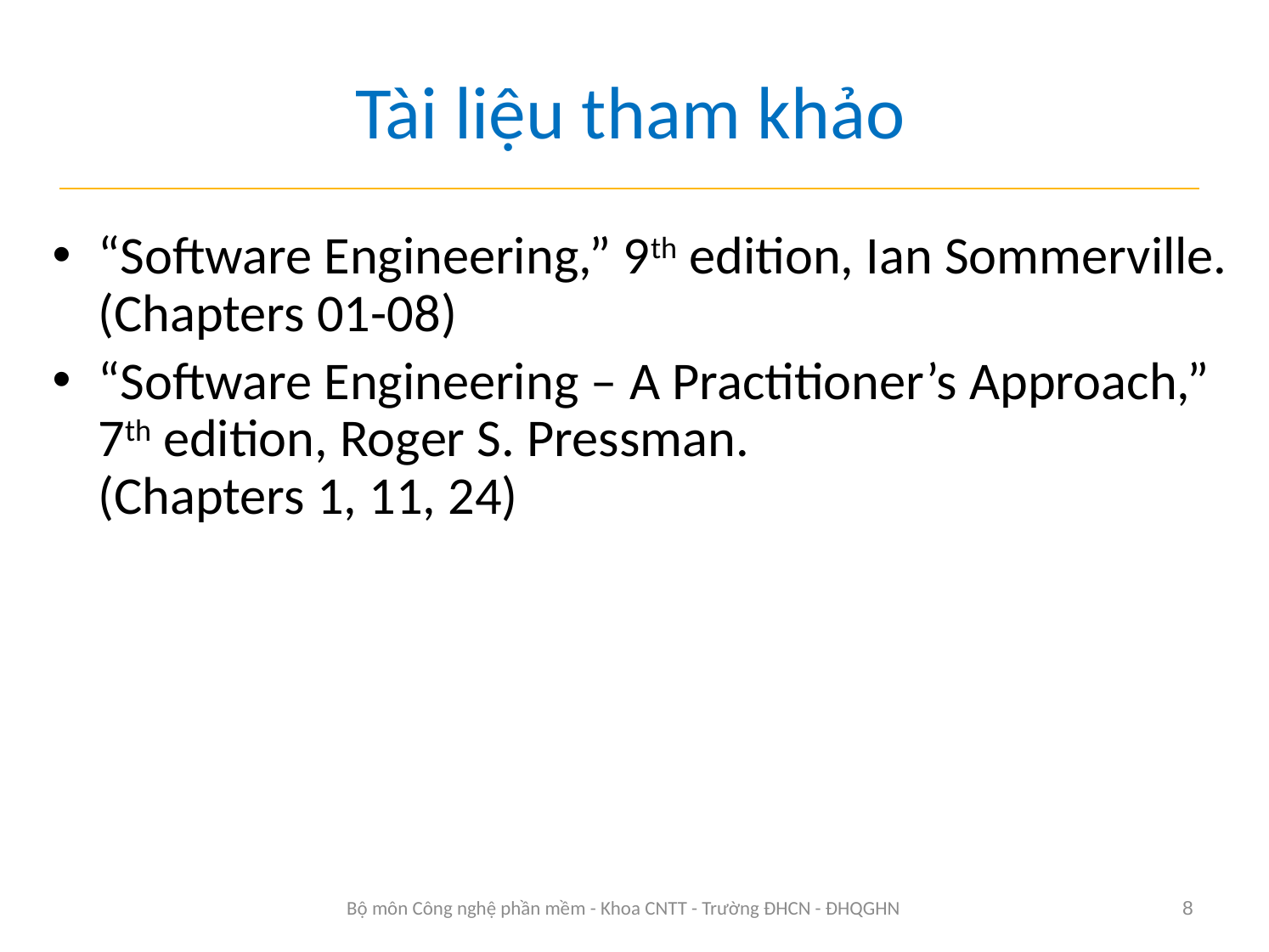

# Tài liệu tham khảo
“Software Engineering,” 9th edition, Ian Sommerville.
(Chapters 01-08)
“Software Engineering – A Practitioner’s Approach,” 7th edition, Roger S. Pressman.
(Chapters 1, 11, 24)
Bộ môn Công nghệ phần mềm - Khoa CNTT - Trường ĐHCN - ĐHQGHN
8